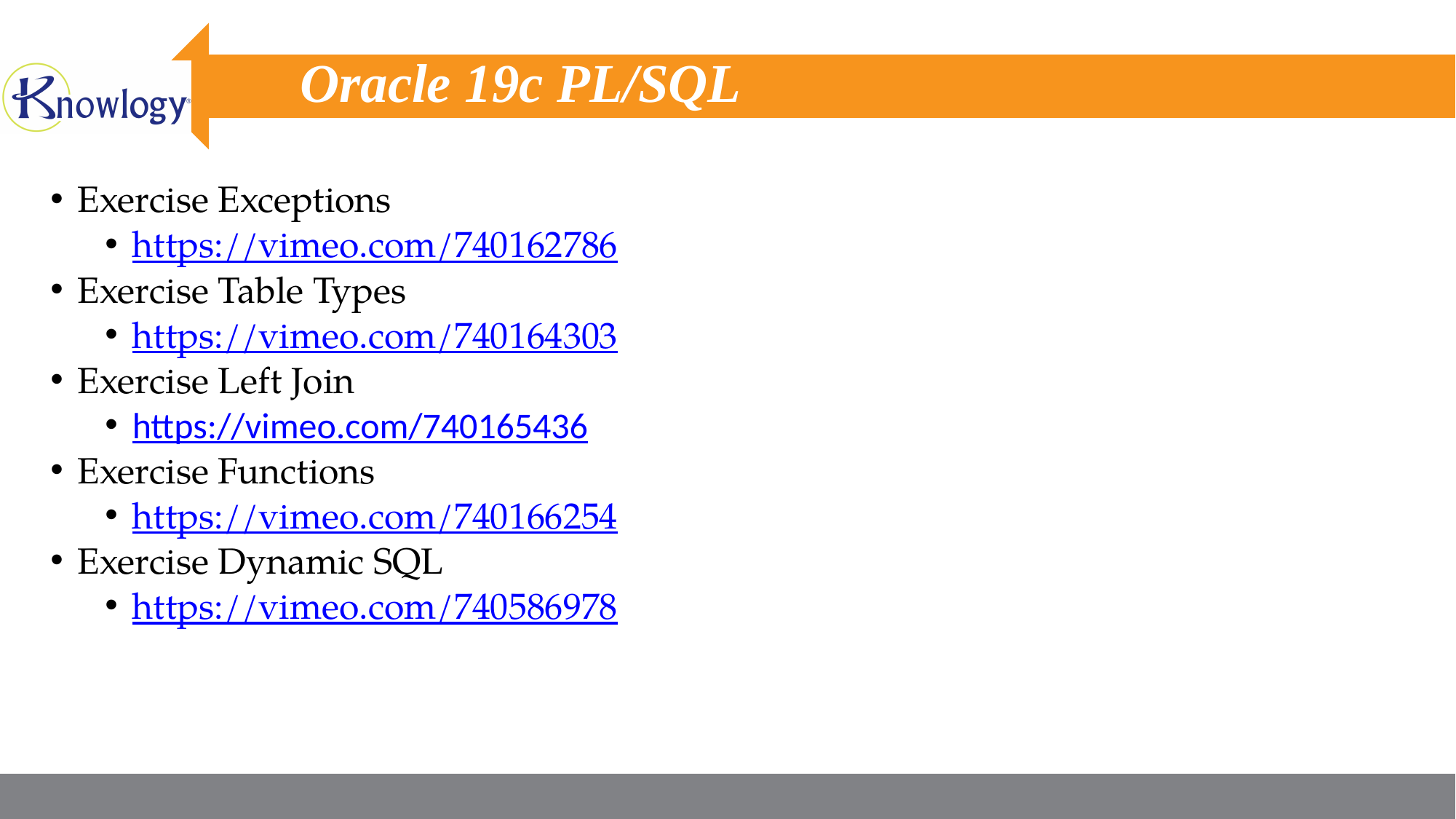

# Oracle 19c PL/SQL
Exercise Exceptions
https://vimeo.com/740162786
Exercise Table Types
https://vimeo.com/740164303
Exercise Left Join
https://vimeo.com/740165436
Exercise Functions
https://vimeo.com/740166254
Exercise Dynamic SQL
https://vimeo.com/740586978